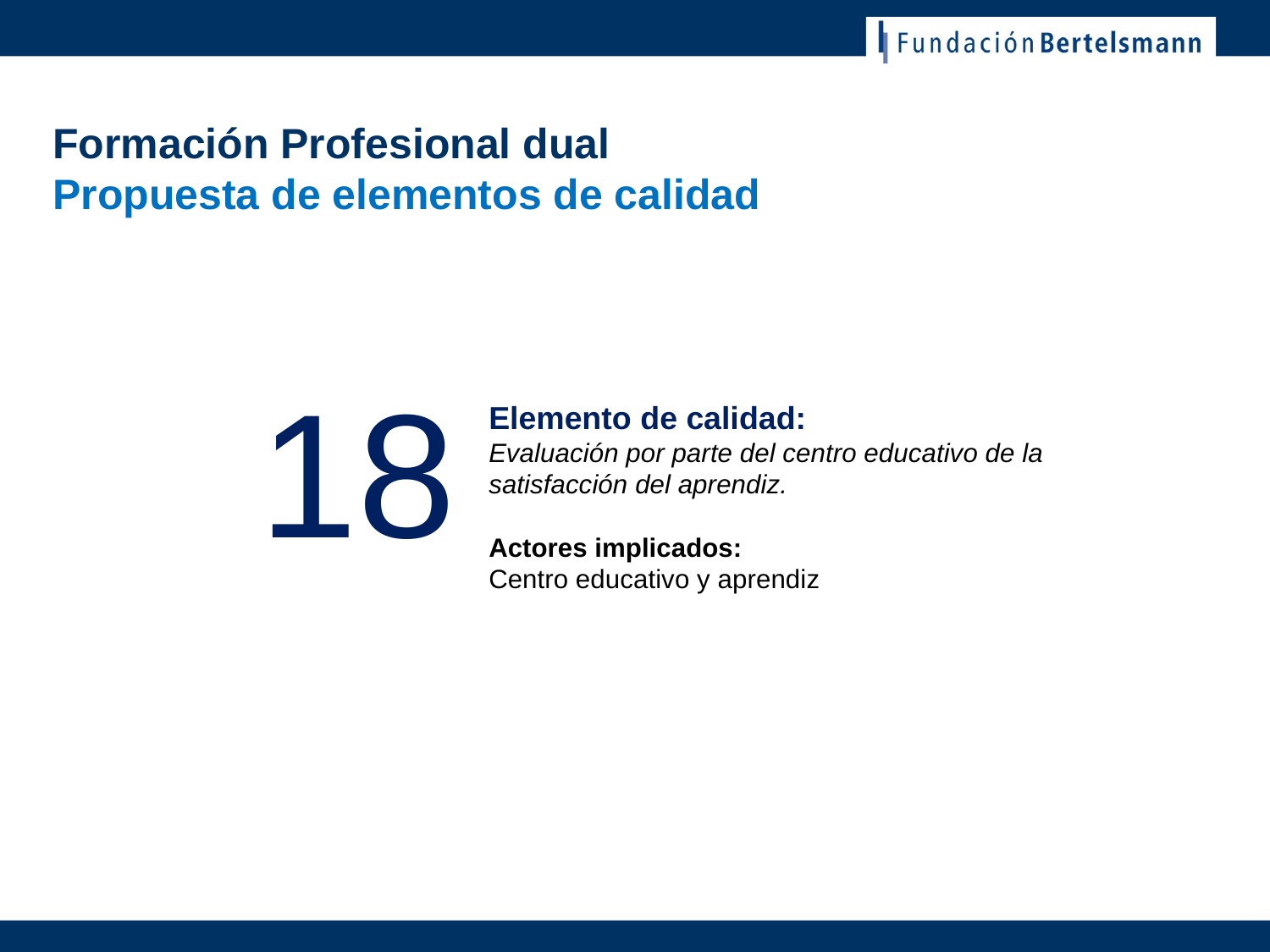

# Formación Profesional dual Propuesta de elementos de calidad

18
Elemento de calidad:
Evaluación por parte del centro educativo de la satisfacción del aprendiz.

Actores implicados:
Centro educativo y aprendiz